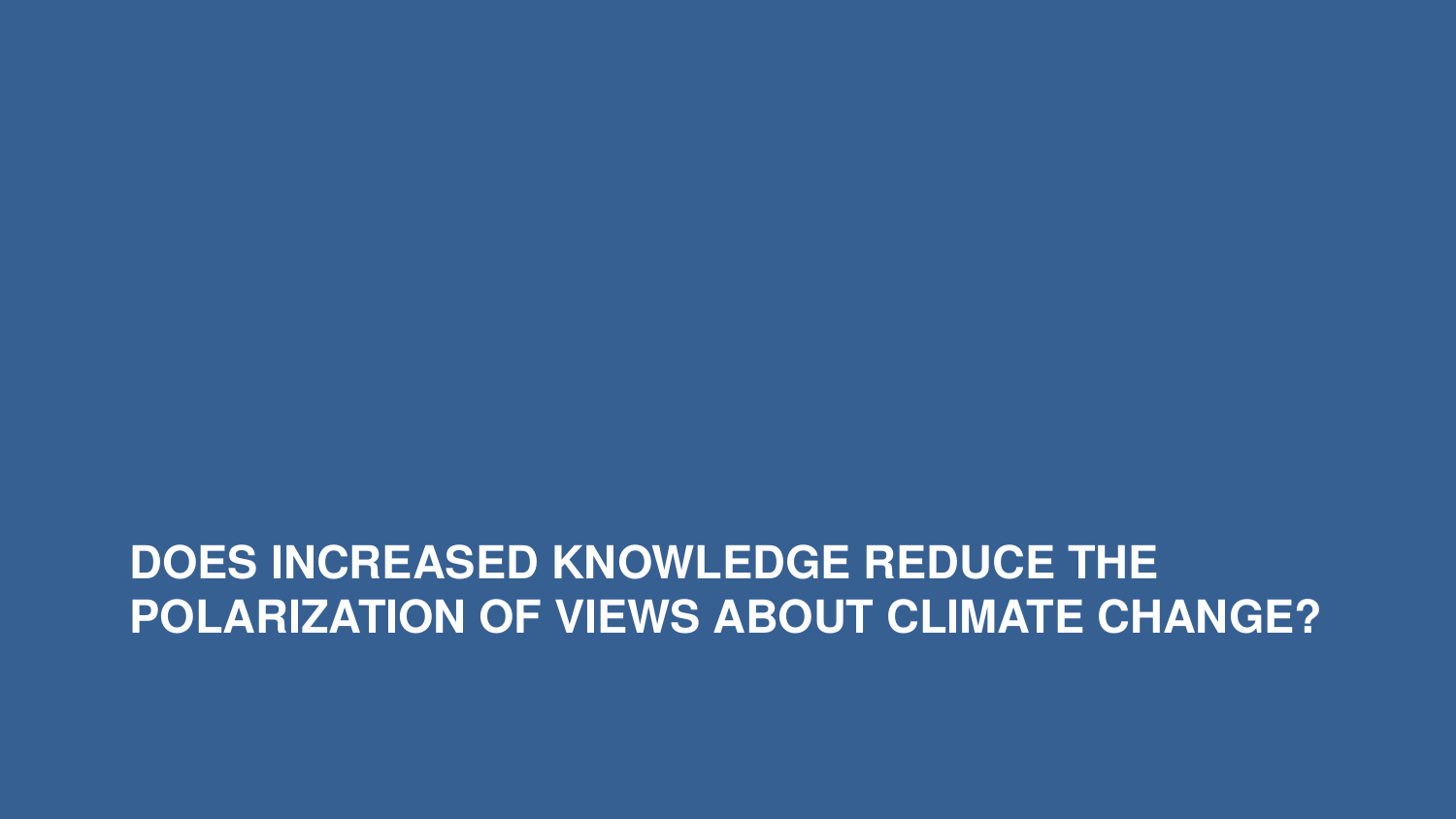

# Does increased knowledge reduce the polarization of views about climate change?